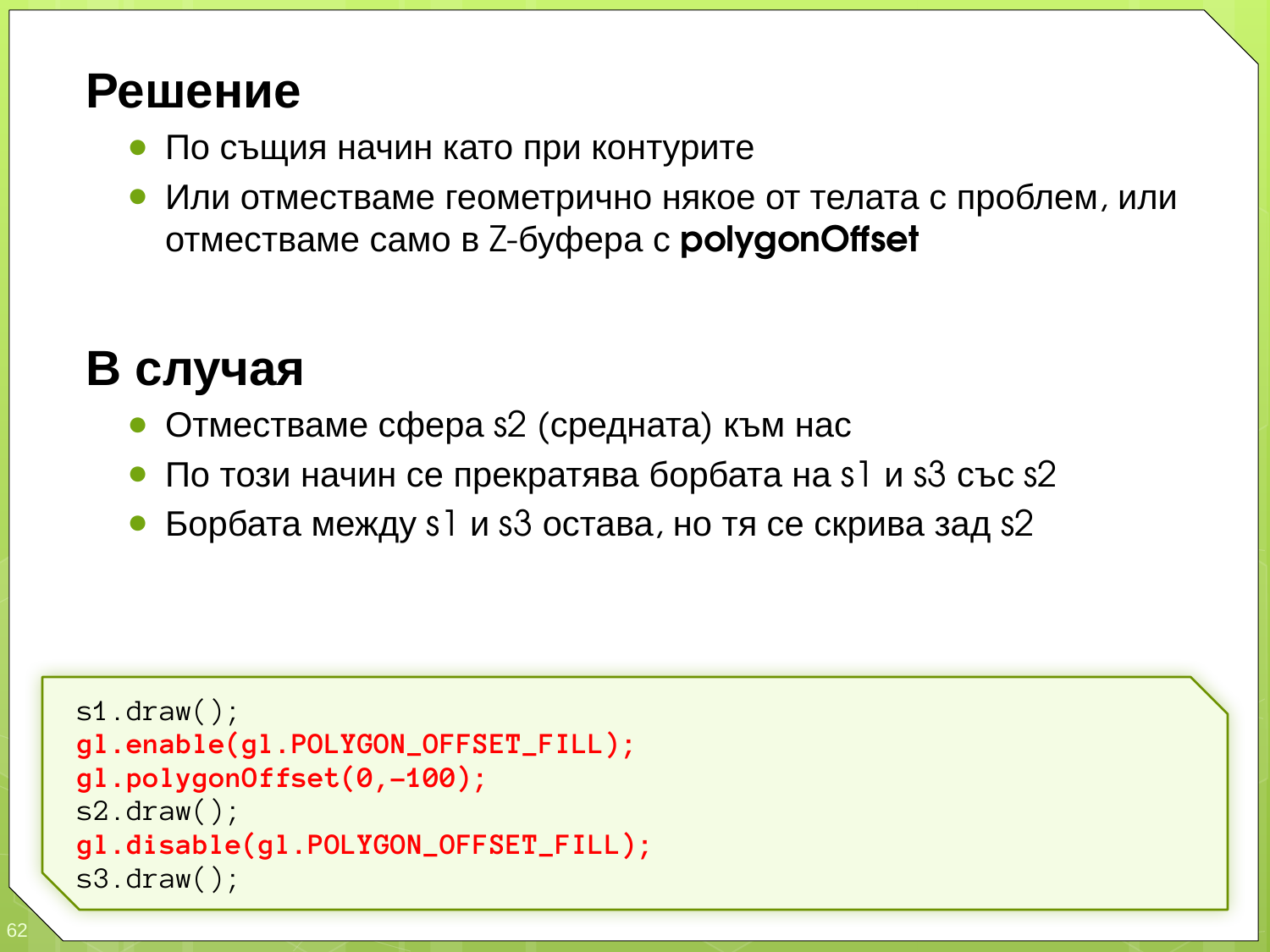

Решение
По същия начин като при контурите
Или отместваме геометрично някое от телата с проблем, или отместваме само в Z-буфера с polygonOffset

В случая
Отместваме сфера s2 (средната) към нас
По този начин се прекратява борбата на s1 и s3 със s2
Борбата между s1 и s3 остава, но тя се скрива зад s2
s1.draw();
gl.enable(gl.POLYGON_OFFSET_FILL);
gl.polygonOffset(0,-100);
s2.draw();
gl.disable(gl.POLYGON_OFFSET_FILL);
s3.draw();